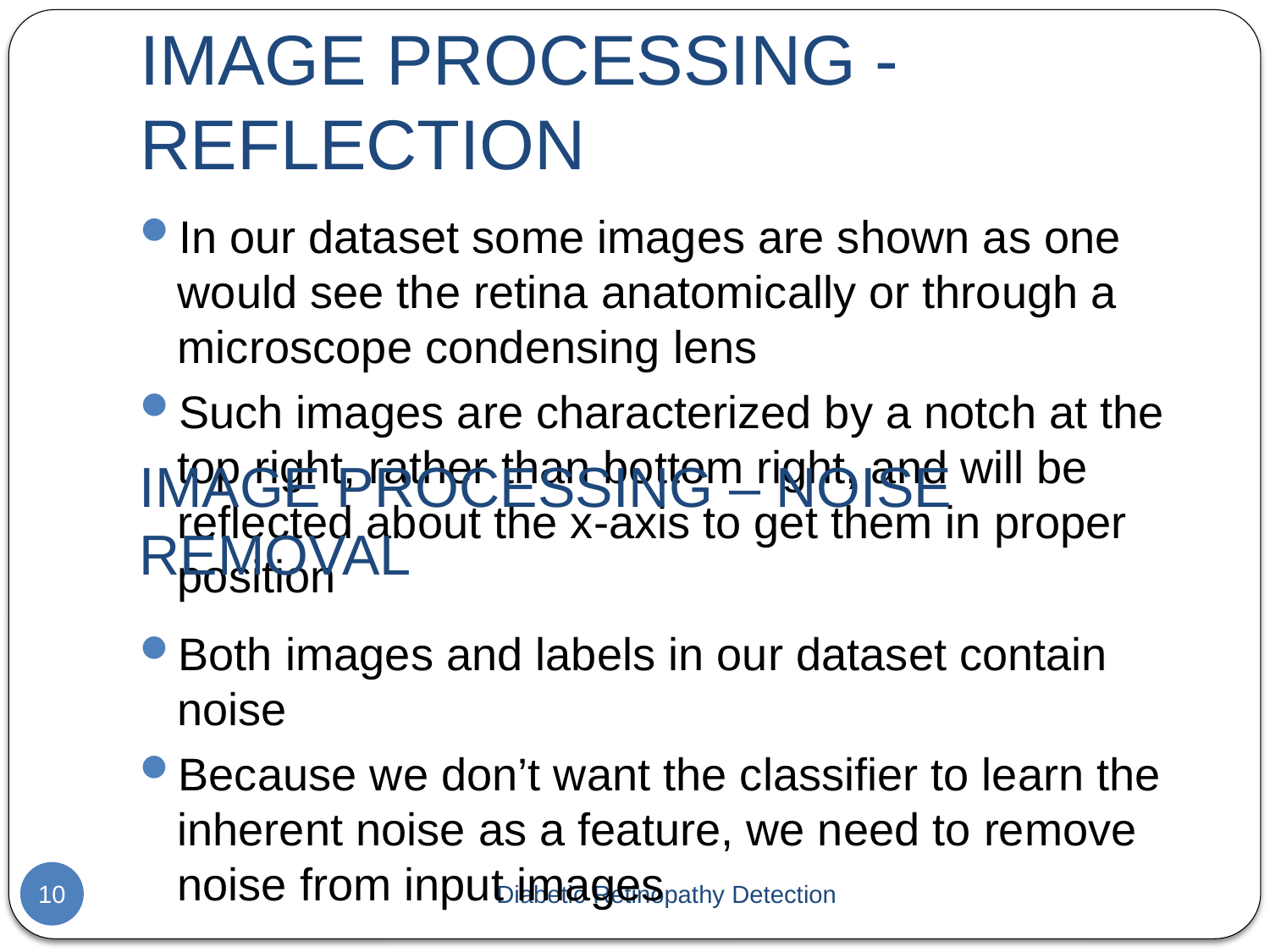

# IMAGE PROCESSING - REFLECTION
In our dataset some images are shown as one would see the retina anatomically or through a microscope condensing lens
Such images are characterized by a notch at the top right, rather than bottom right, and will be reflected about the x-axis to get them in proper position
IMAGE PROCESSING – NOISE REMOVAL
Both images and labels in our dataset contain noise
Because we don’t want the classifier to learn the inherent noise as a feature, we need to remove noise from input images
10
Diabetic Retinopathy Detection